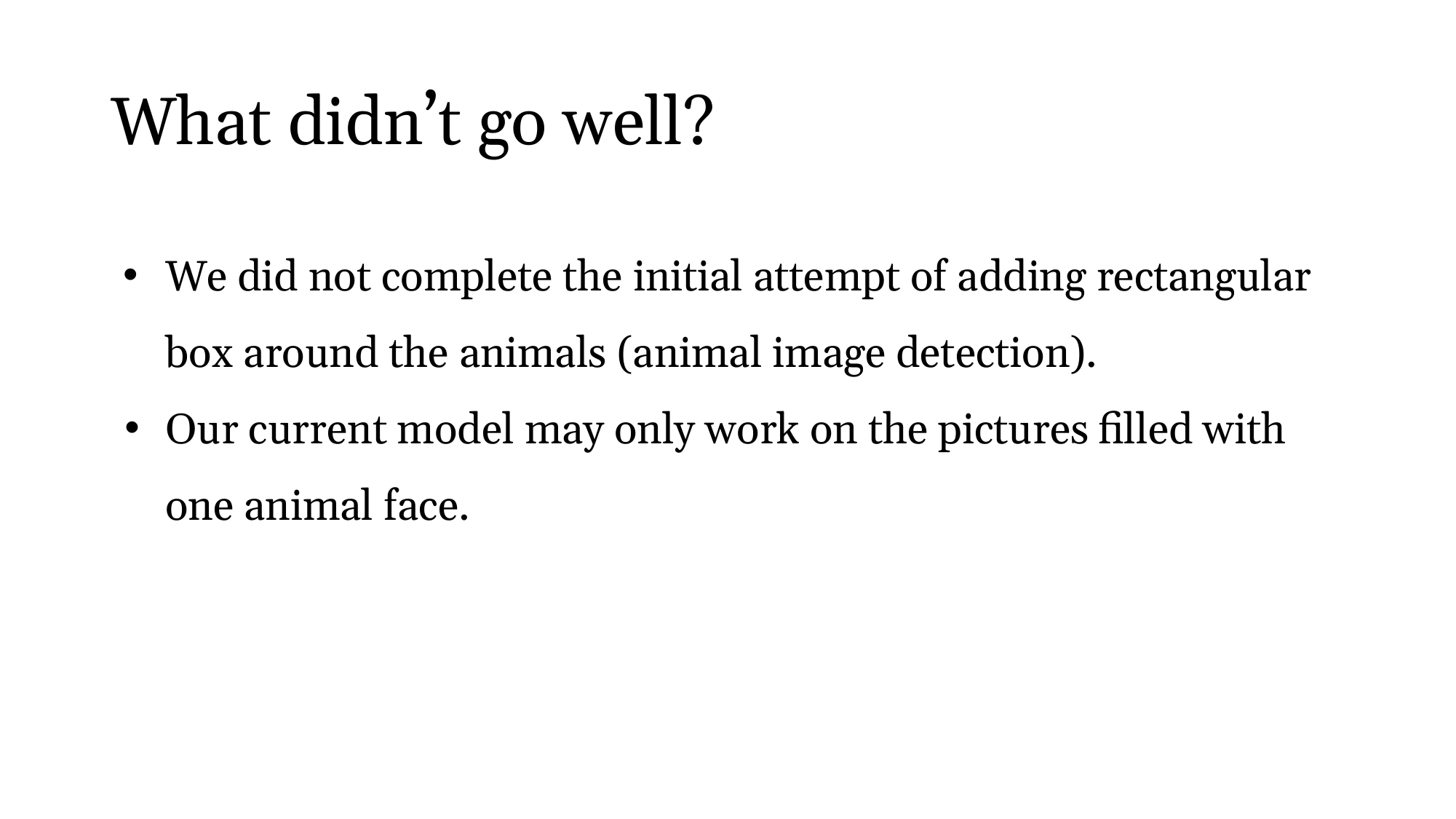

# What didn’t go well?
We did not complete the initial attempt of adding rectangular box around the animals (animal image detection).
Our current model may only work on the pictures filled with one animal face.